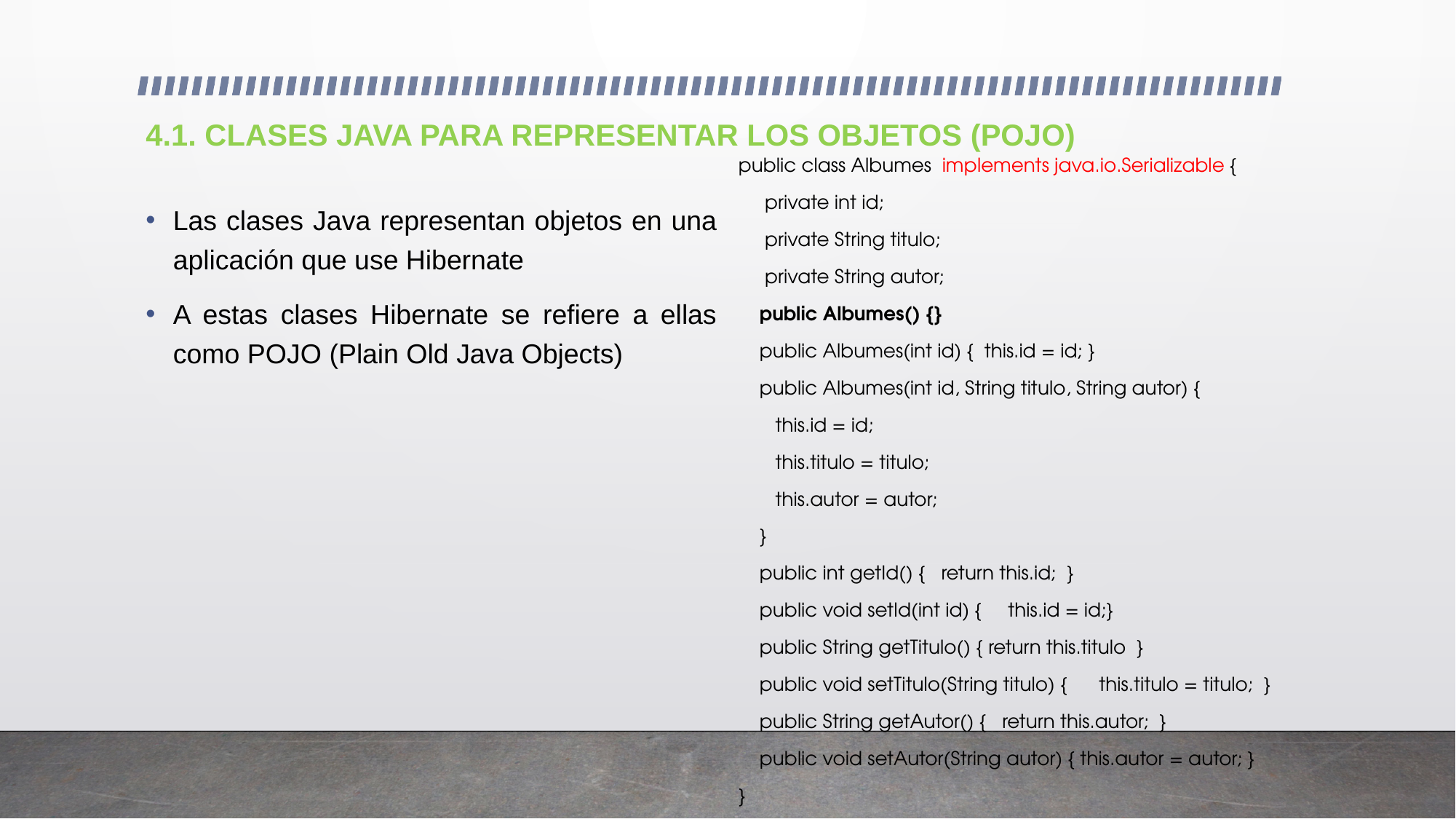

# 4.1. CLASES JAVA PARA REPRESENTAR LOS OBJETOS (POJO)
public class Albumes  implements java.io.Serializable {
     private int id;
     private String titulo;
     private String autor;
    public Albumes() {}
    public Albumes(int id) {  this.id = id; }
    public Albumes(int id, String titulo, String autor) {
       this.id = id;
       this.titulo = titulo;
       this.autor = autor;
    }
    public int getId() {   return this.id;  }
    public void setId(int id) {     this.id = id;}
    public String getTitulo() { return this.titulo  }
    public void setTitulo(String titulo) {      this.titulo = titulo;  }
    public String getAutor() {   return this.autor;  }
    public void setAutor(String autor) { this.autor = autor; }
}
Las clases Java representan objetos en una aplicación que use Hibernate
A estas clases Hibernate se refiere a ellas como POJO (Plain Old Java Objects)